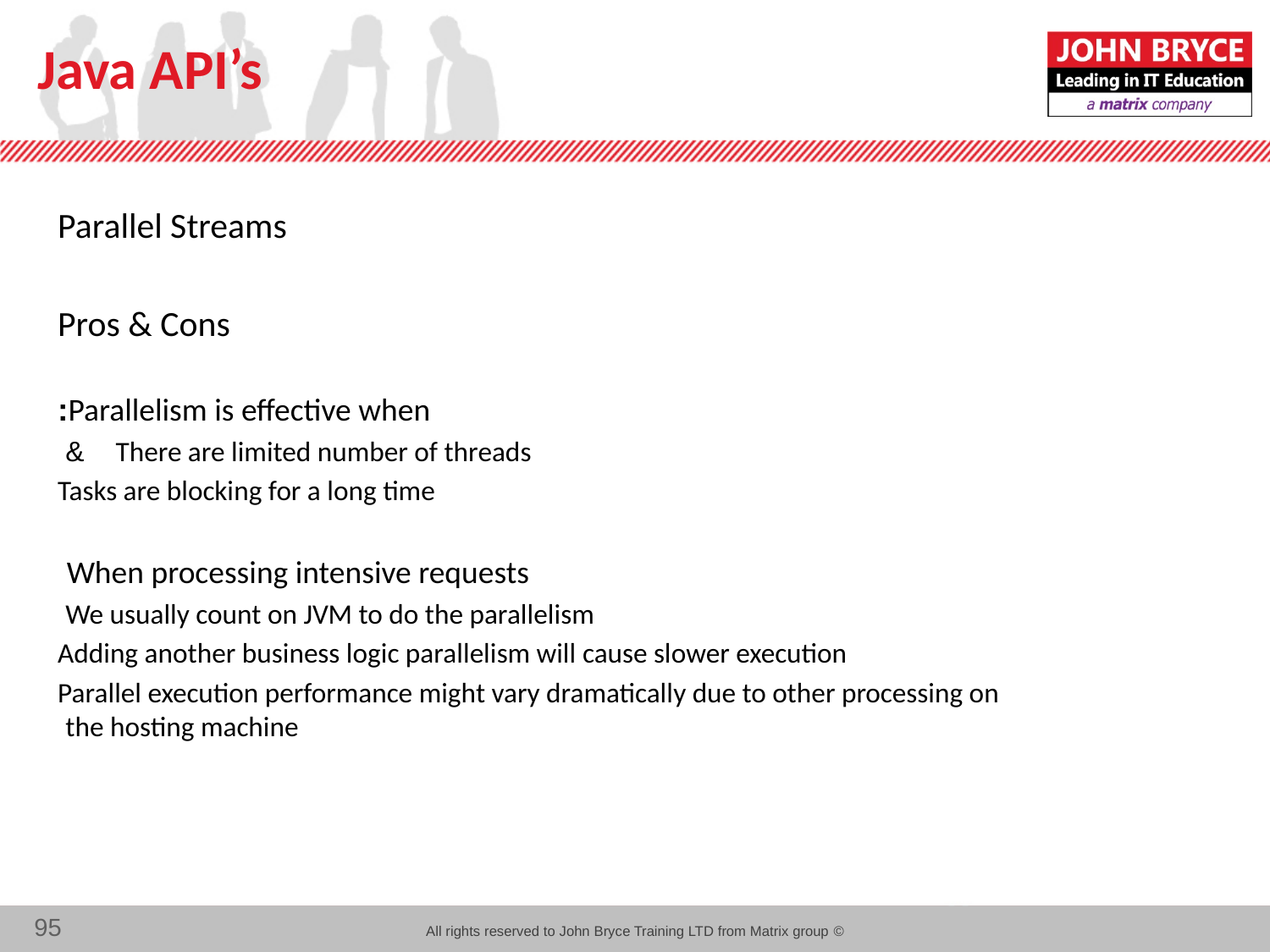

# Java API’s
Parallel Streams

Pros & Cons

Parallelism is effective when:
There are limited number of threads    &
Tasks are blocking for a long time

When processing intensive requests
We usually count on JVM to do the parallelism
Adding another business logic parallelism will cause slower execution
Parallel execution performance might vary dramatically due to other processing on the hosting machine